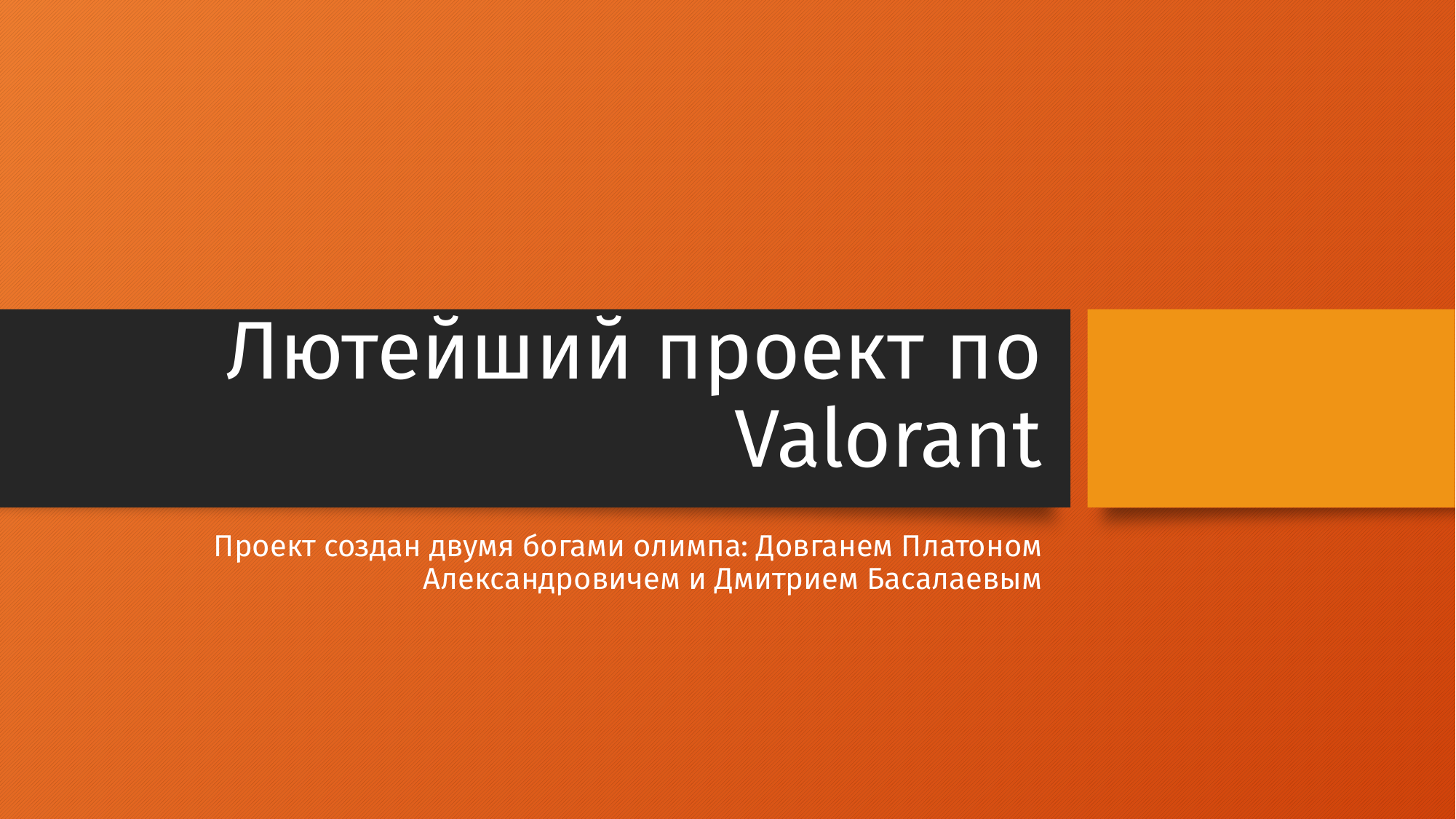

# Лютейший проект по Valorant
Проект создан двумя богами олимпа: Довганем Платоном Александровичем и Дмитрием Басалаевым